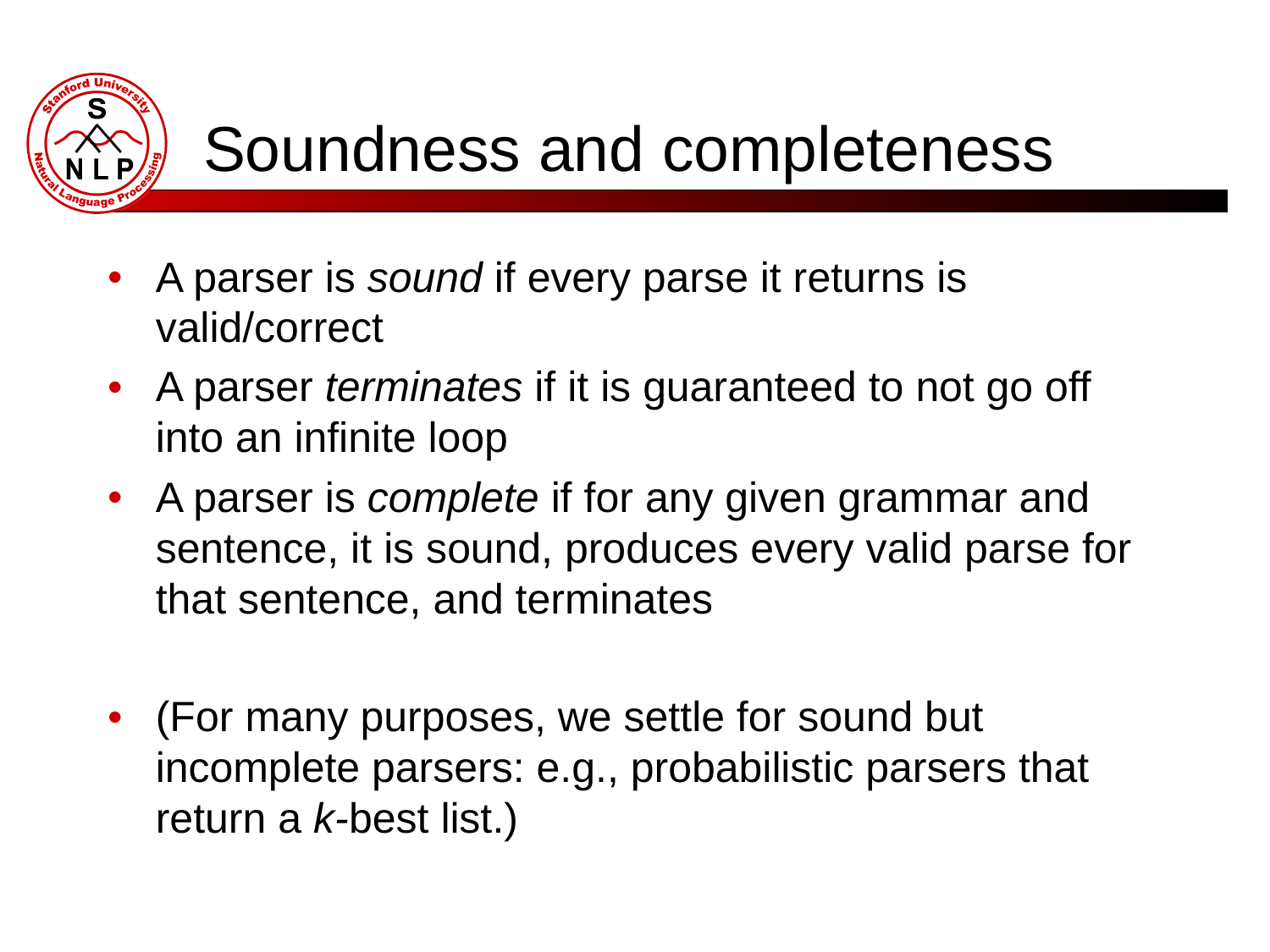

# Soundness and completeness
A parser is sound if every parse it returns is valid/correct
A parser terminates if it is guaranteed to not go off into an infinite loop
A parser is complete if for any given grammar and sentence, it is sound, produces every valid parse for that sentence, and terminates

(For many purposes, we settle for sound but incomplete parsers: e.g., probabilistic parsers that return a k-best list.)